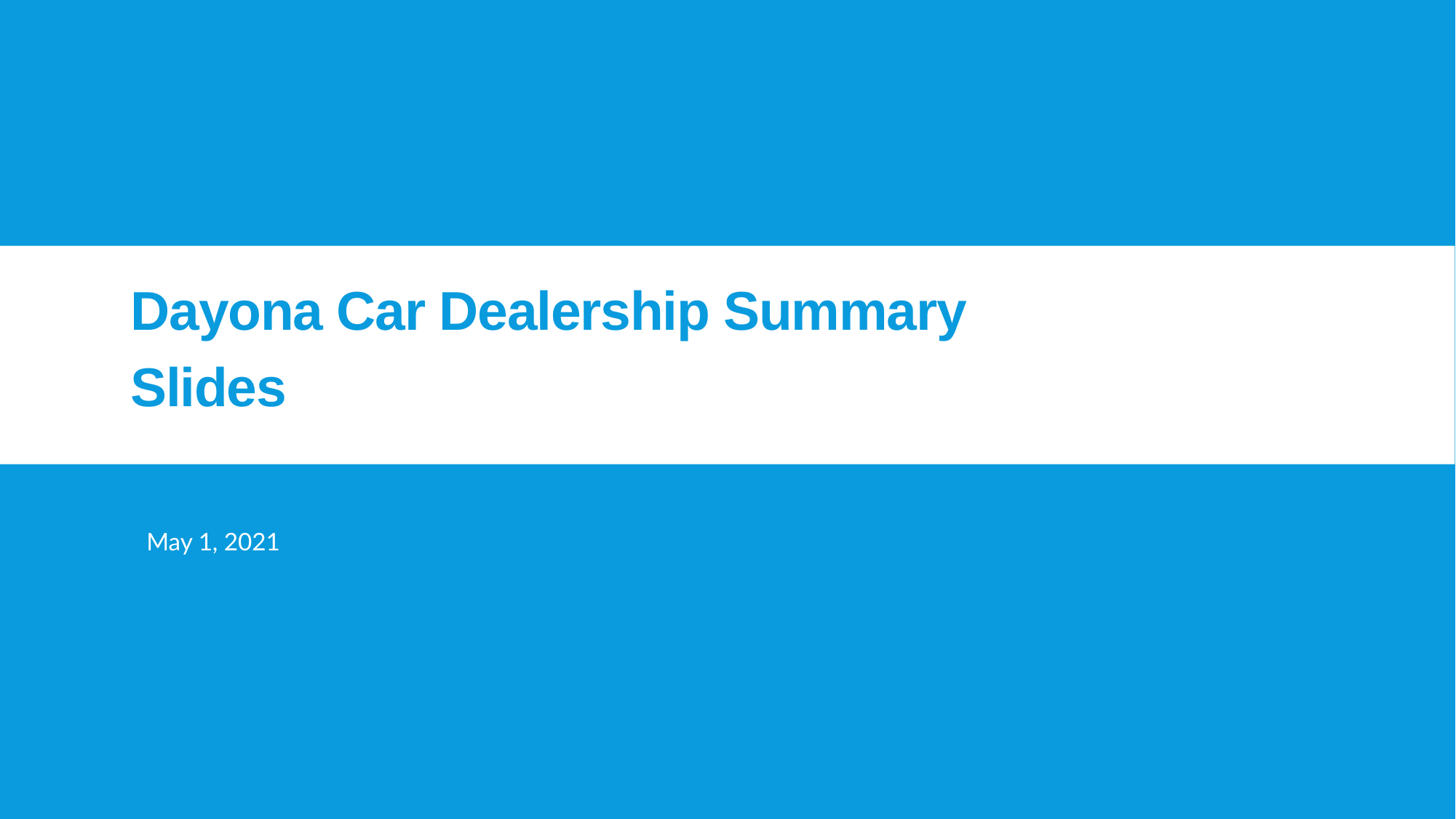

Dayona Car Dealership Summary Slides
May 1, 2021